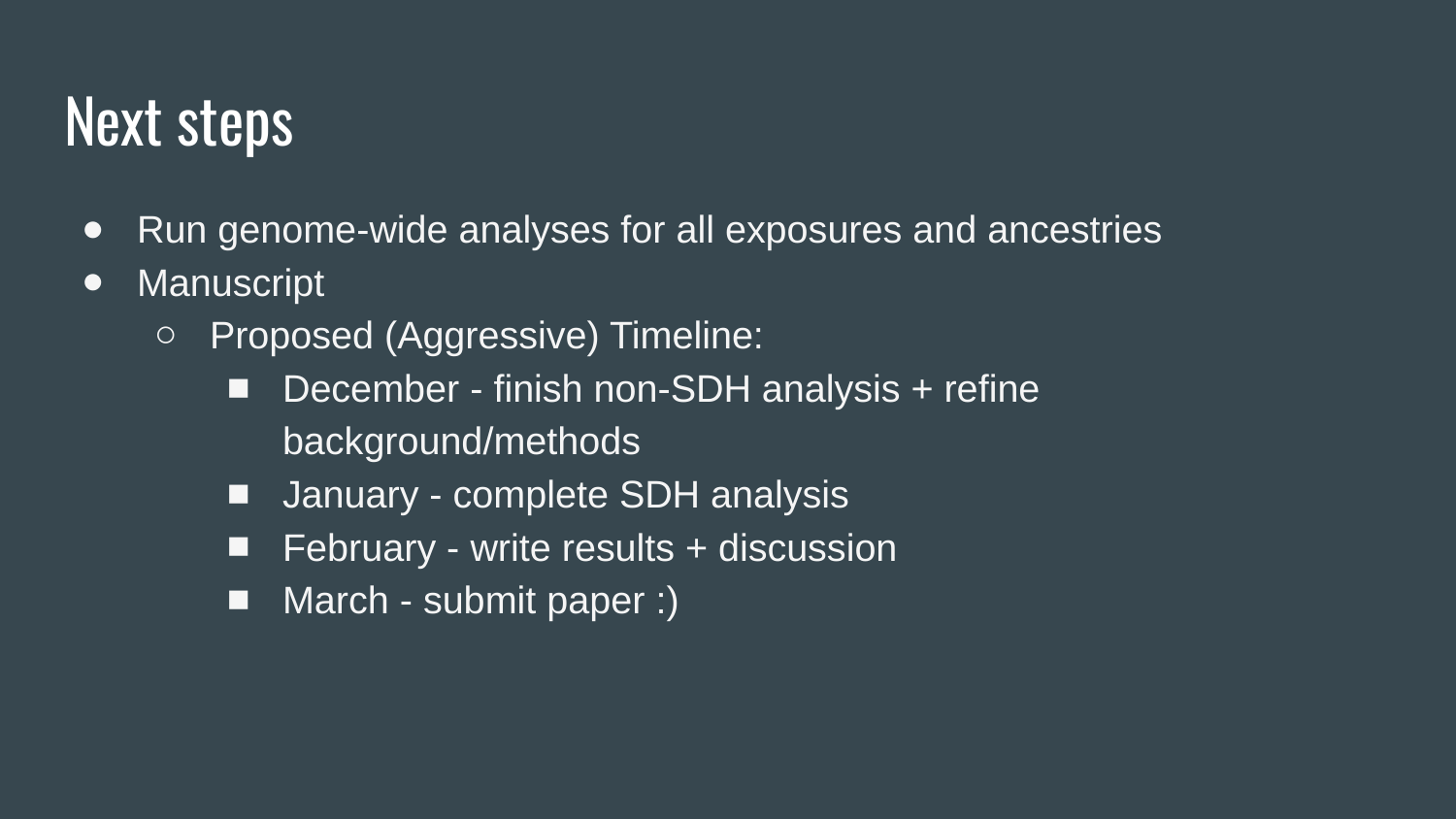

# Next steps
Run genome-wide analyses for all exposures and ancestries
Manuscript
Proposed (Aggressive) Timeline:
December - finish non-SDH analysis + refine background/methods
January - complete SDH analysis
February - write results + discussion
March - submit paper :)